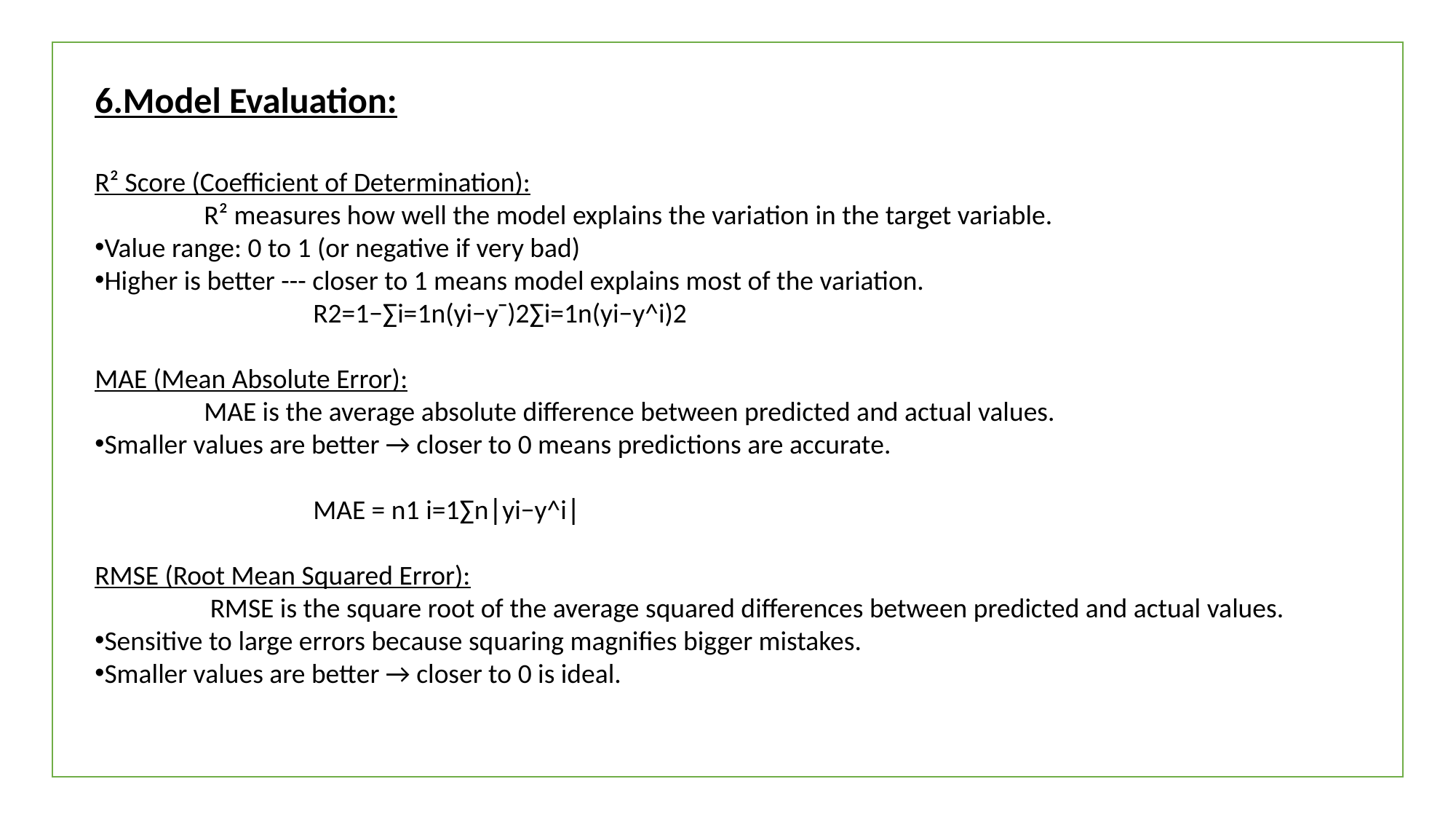

6.Model Evaluation:

R² Score (Coefficient of Determination):
	R² measures how well the model explains the variation in the target variable.
Value range: 0 to 1 (or negative if very bad)
Higher is better --- closer to 1 means model explains most of the variation.
		R2=1−∑i=1n​(yi​−yˉ​)2∑i=1n​(yi​−y^​i​)2​

MAE (Mean Absolute Error):
	MAE is the average absolute difference between predicted and actual values.
Smaller values are better → closer to 0 means predictions are accurate.

		MAE = n1​ i=1∑n​∣yi​−y^​i​∣

RMSE (Root Mean Squared Error):
	 RMSE is the square root of the average squared differences between predicted and actual values.
Sensitive to large errors because squaring magnifies bigger mistakes.
Smaller values are better → closer to 0 is ideal.